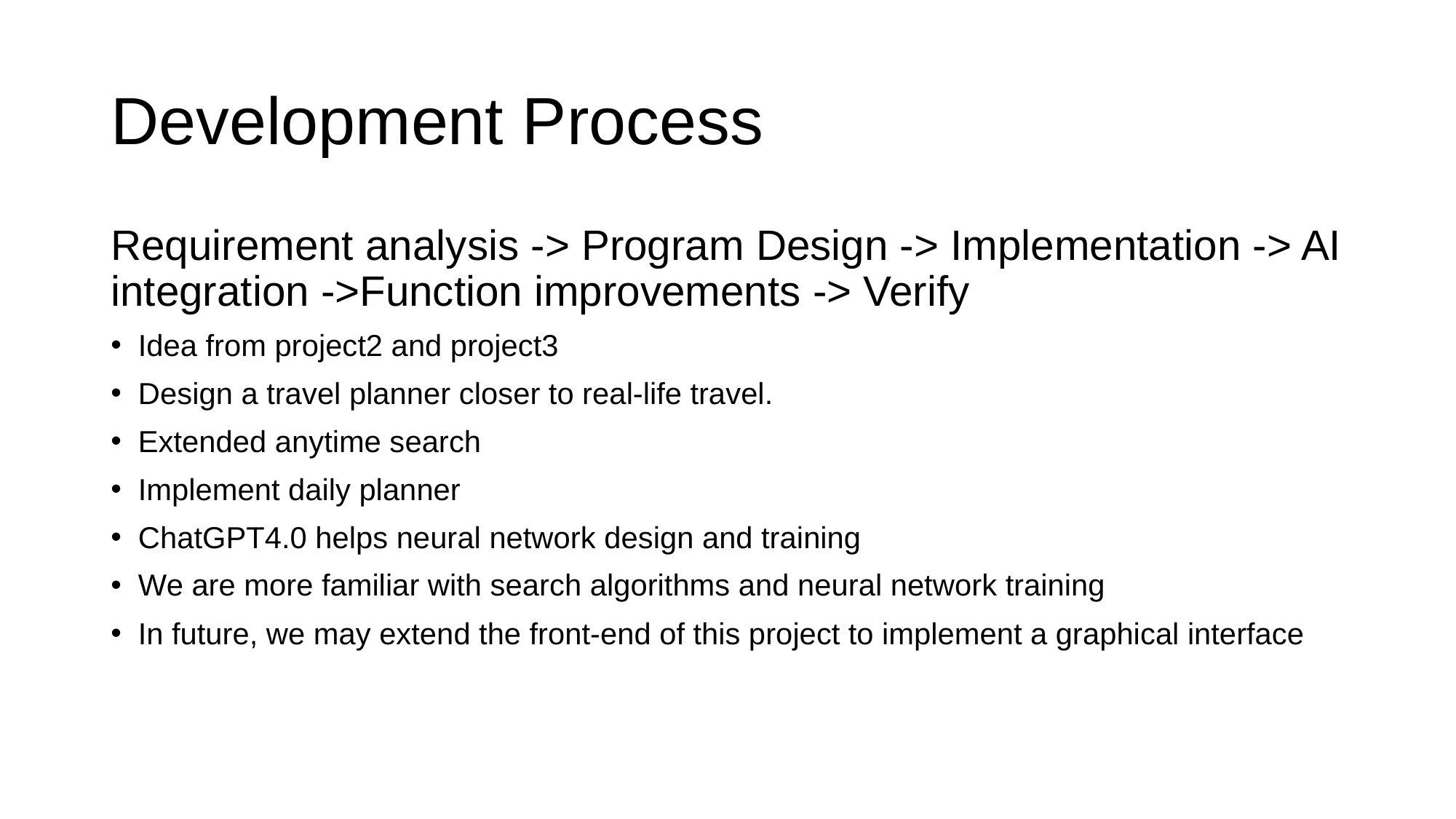

# Development Process
Requirement analysis -> Program Design -> Implementation -> AI integration ->Function improvements -> Verify
Idea from project2 and project3
Design a travel planner closer to real-life travel.
Extended anytime search
Implement daily planner
ChatGPT4.0 helps neural network design and training
We are more familiar with search algorithms and neural network training
In future, we may extend the front-end of this project to implement a graphical interface